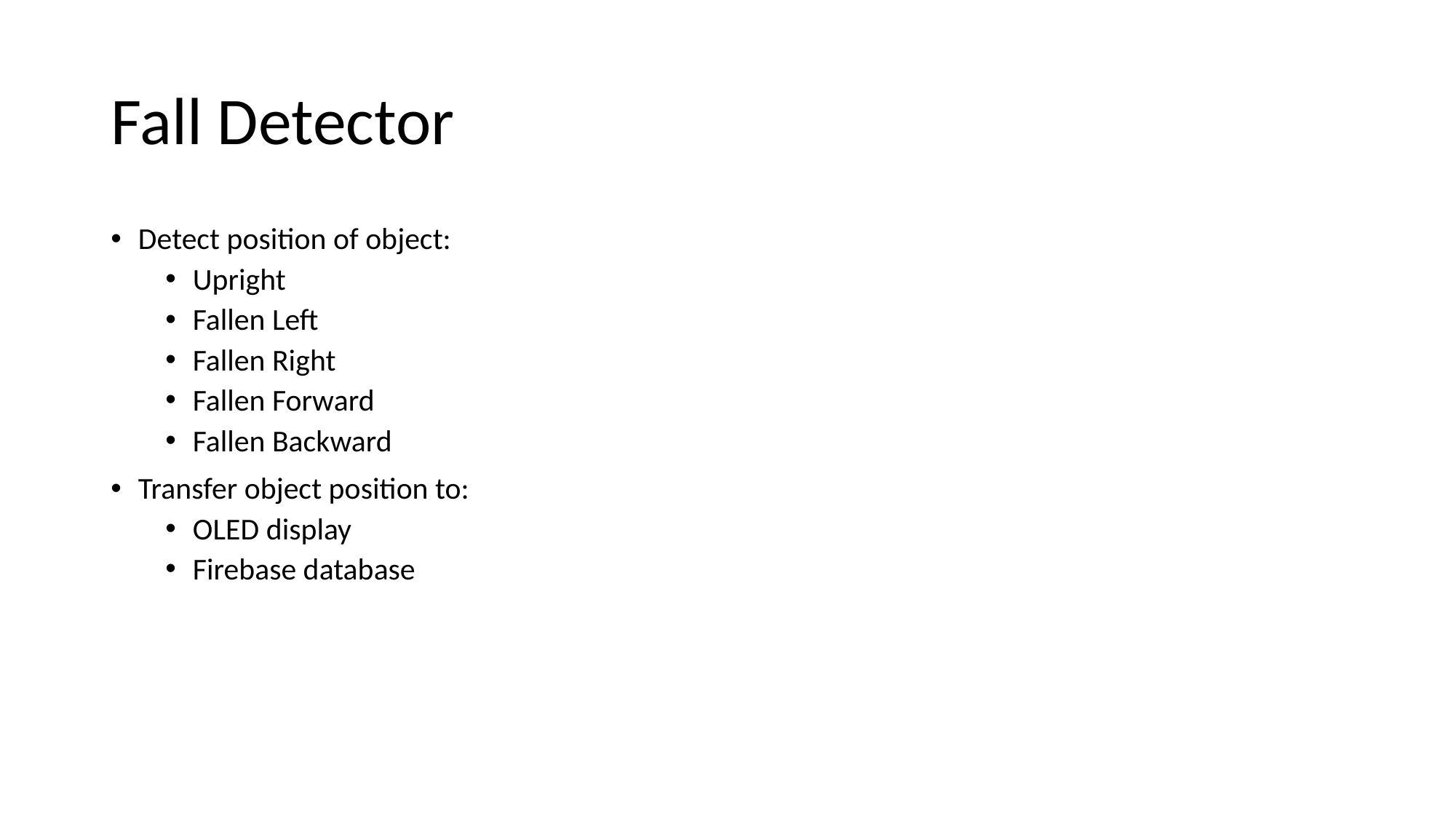

# Fall Detector
Detect position of object:
Upright
Fallen Left
Fallen Right
Fallen Forward
Fallen Backward
Transfer object position to:
OLED display
Firebase database